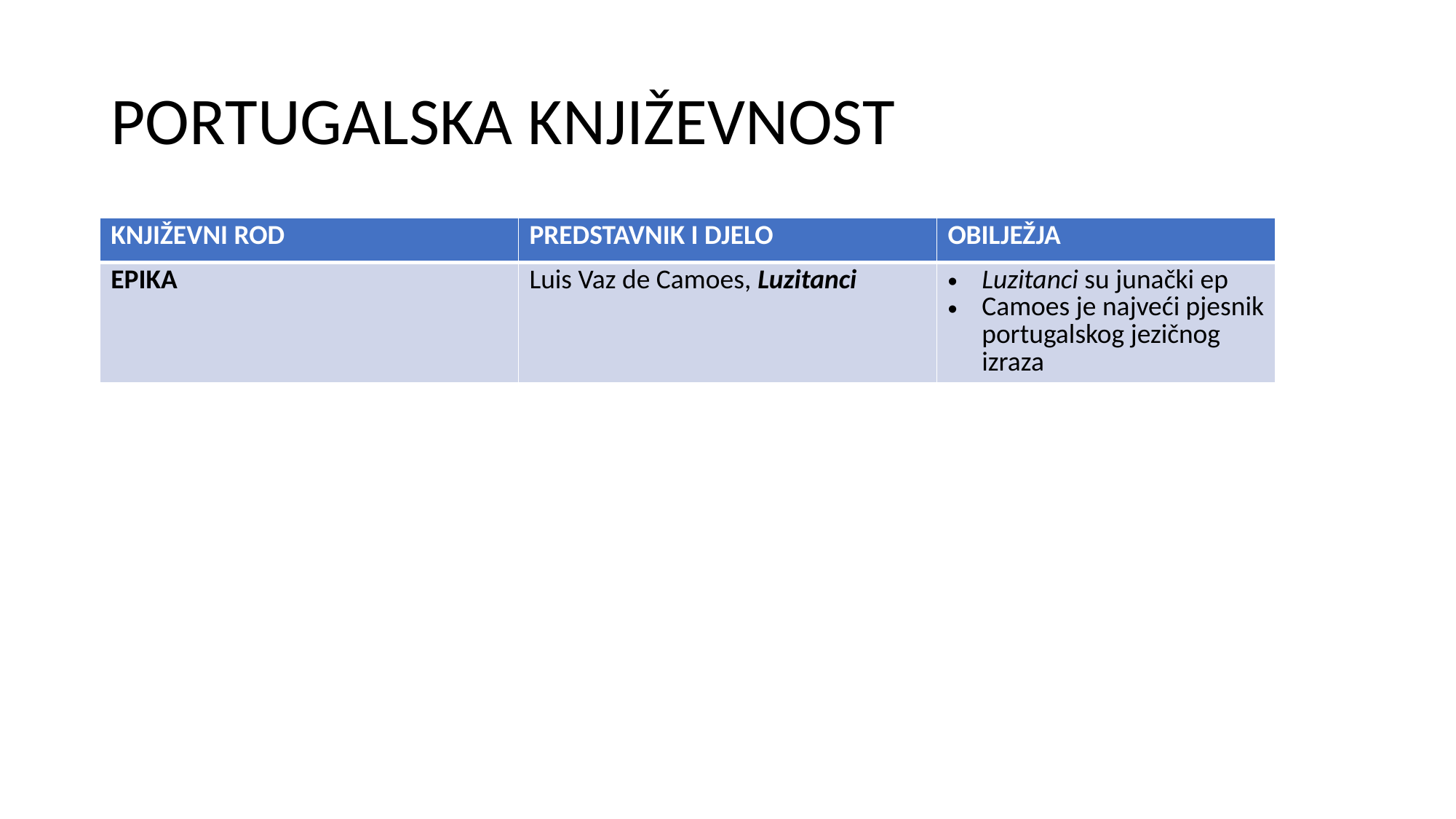

# PORTUGALSKA KNJIŽEVNOST
| KNJIŽEVNI ROD | PREDSTAVNIK I DJELO | OBILJEŽJA |
| --- | --- | --- |
| EPIKA | Luis Vaz de Camoes, Luzitanci | Luzitanci su junački ep Camoes je najveći pjesnik portugalskog jezičnog izraza |